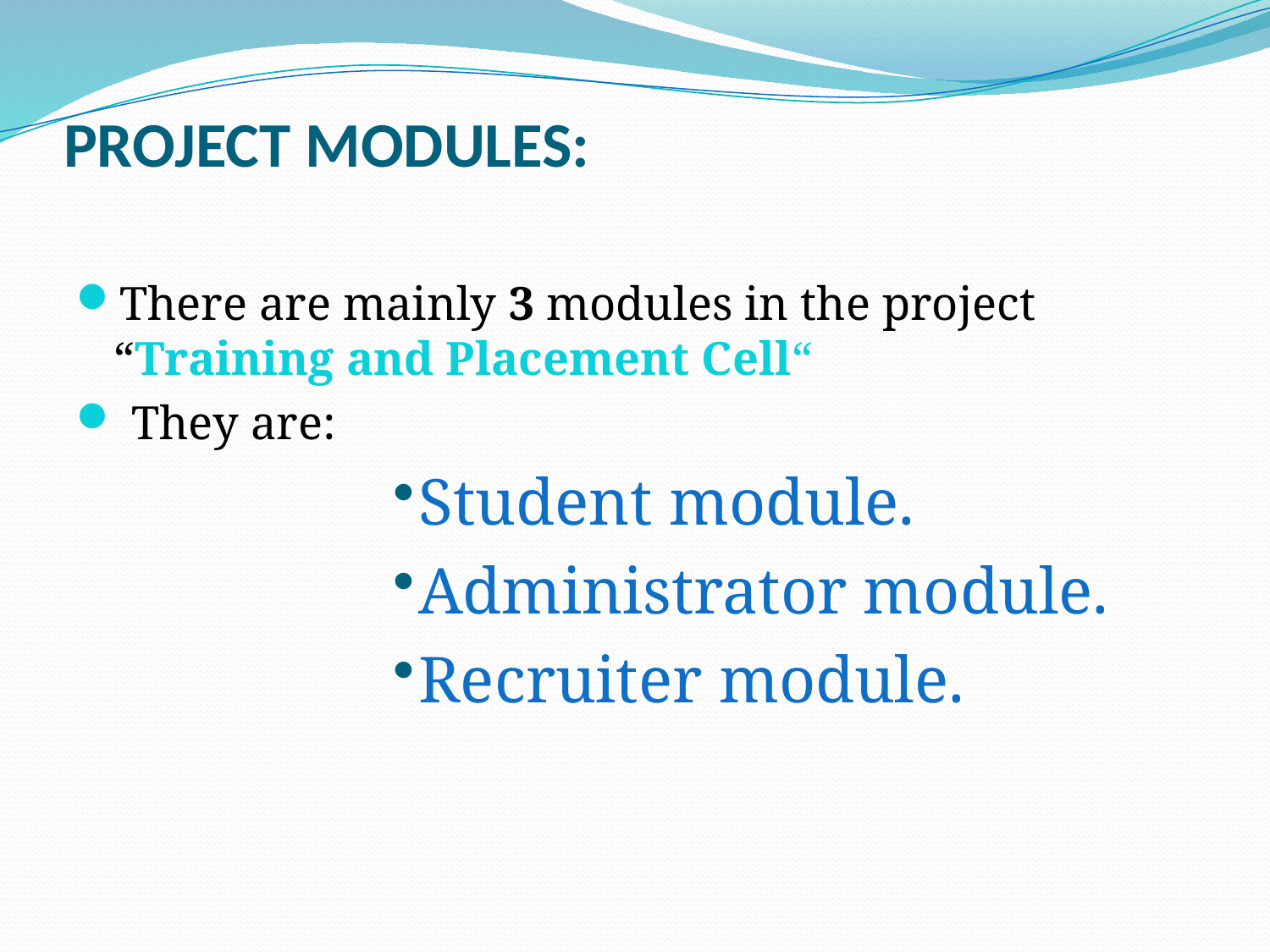

# PROJECT MODULES:
There are mainly 3 modules in the project “Training and Placement Cell“
 They are:
Student module.
Administrator module.
Recruiter module.